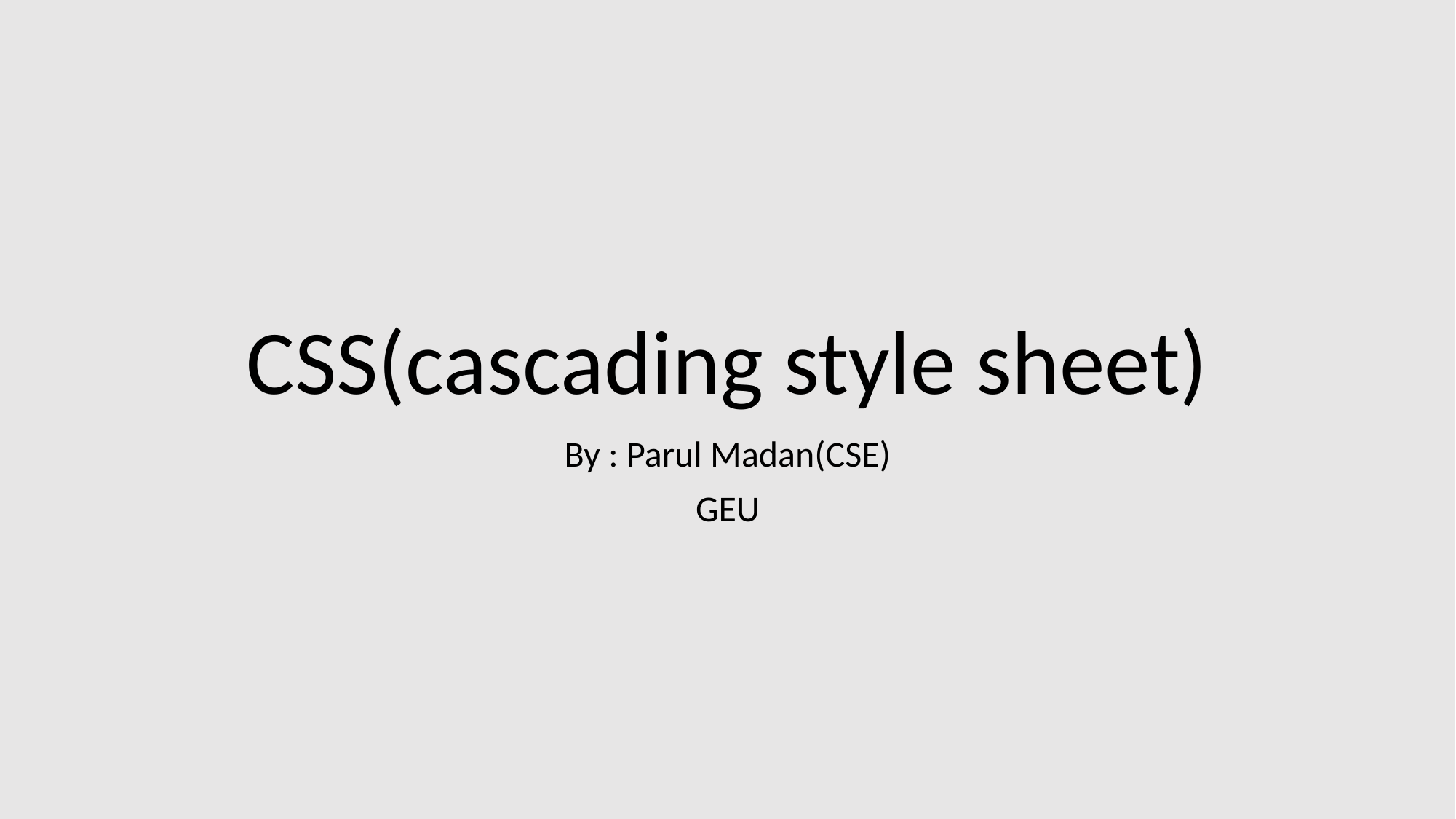

# CSS(cascading style sheet)
By : Parul Madan(CSE)
GEU